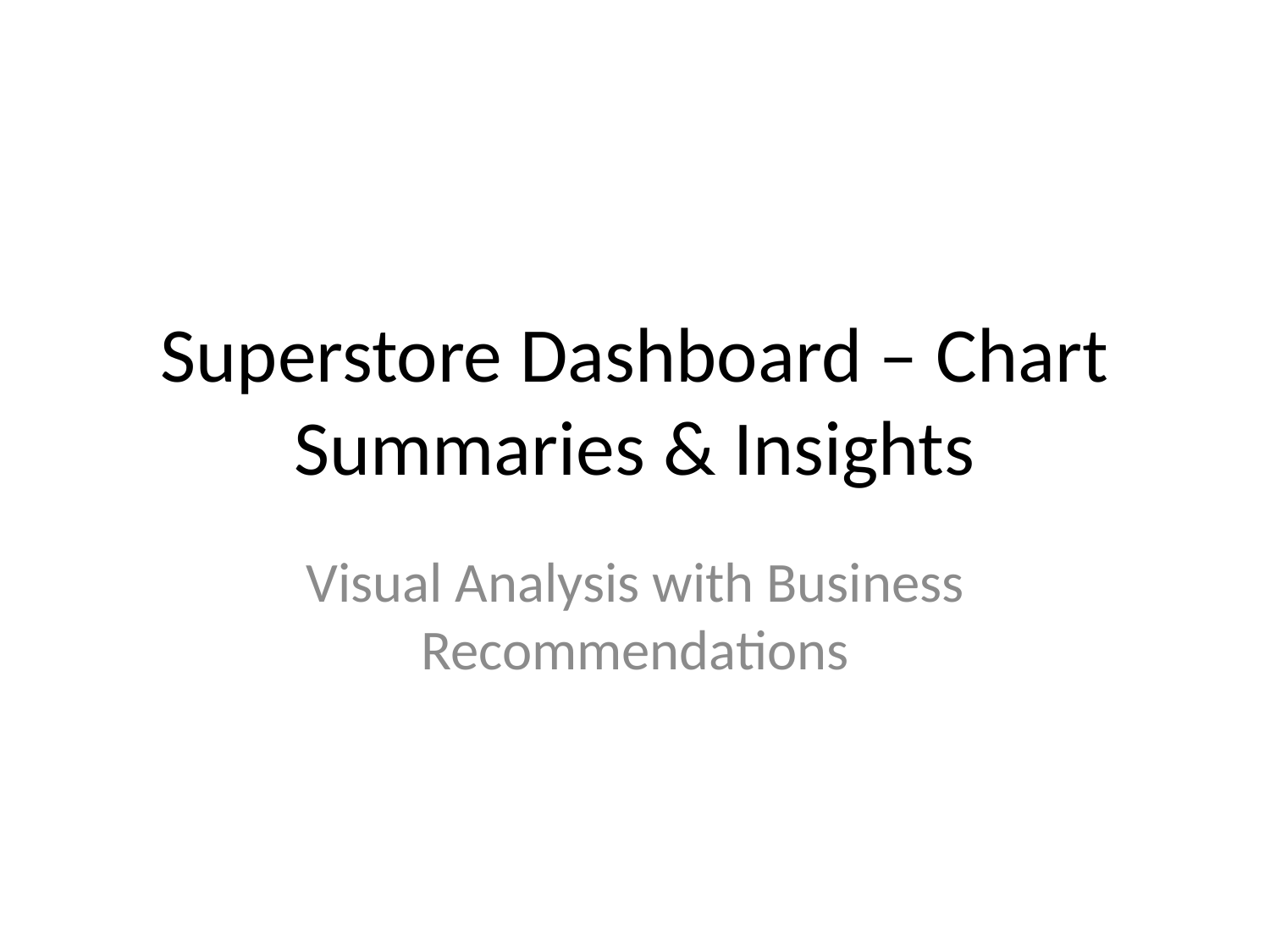

# Superstore Dashboard – Chart Summaries & Insights
Visual Analysis with Business Recommendations